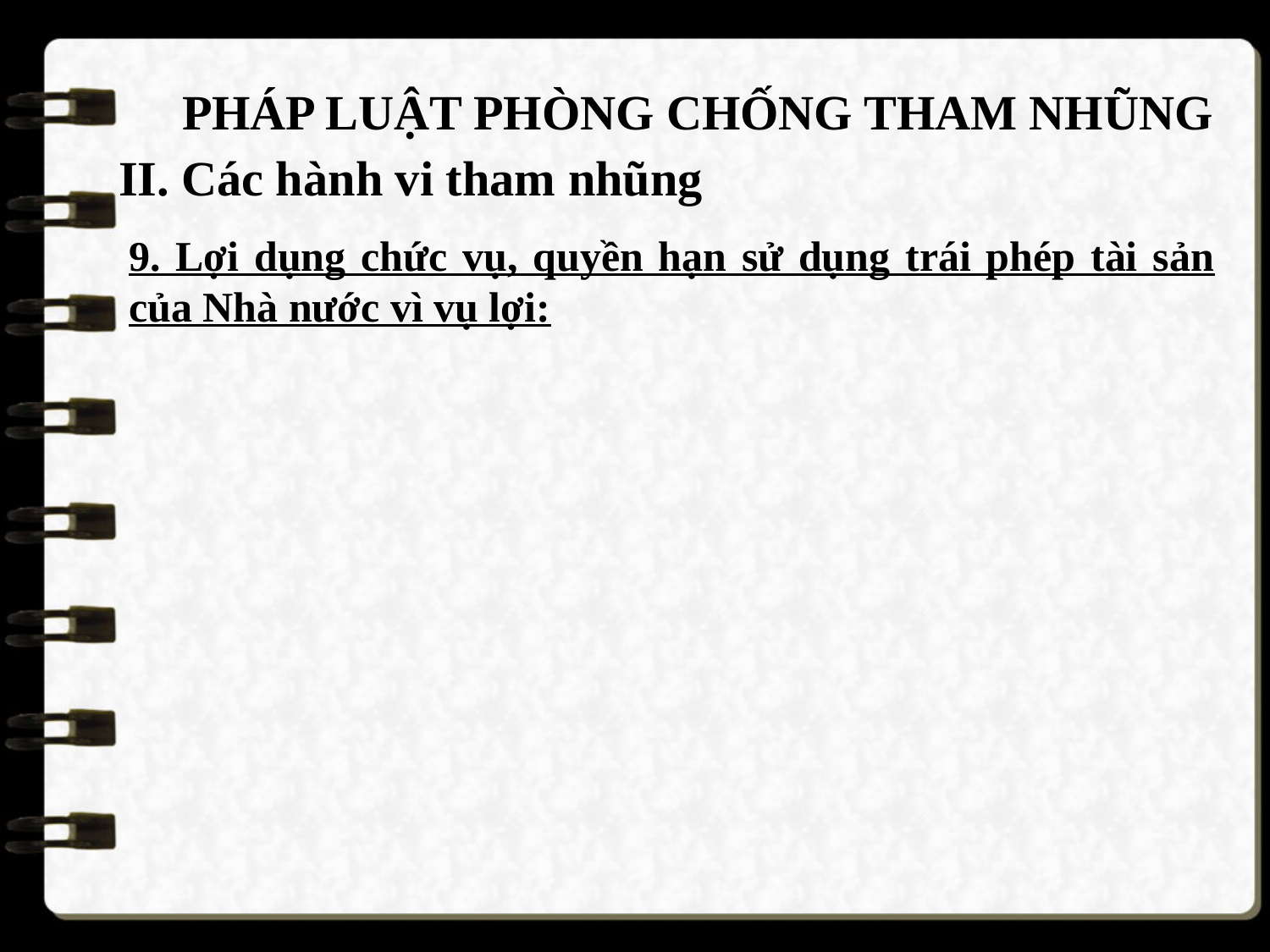

PHÁP LUẬT PHÒNG CHỐNG THAM NHŨNG
II. Các hành vi tham nhũng
9. Lợi dụng chức vụ, quyền hạn sử dụng trái phép tài sản của Nhà nước vì vụ lợi: